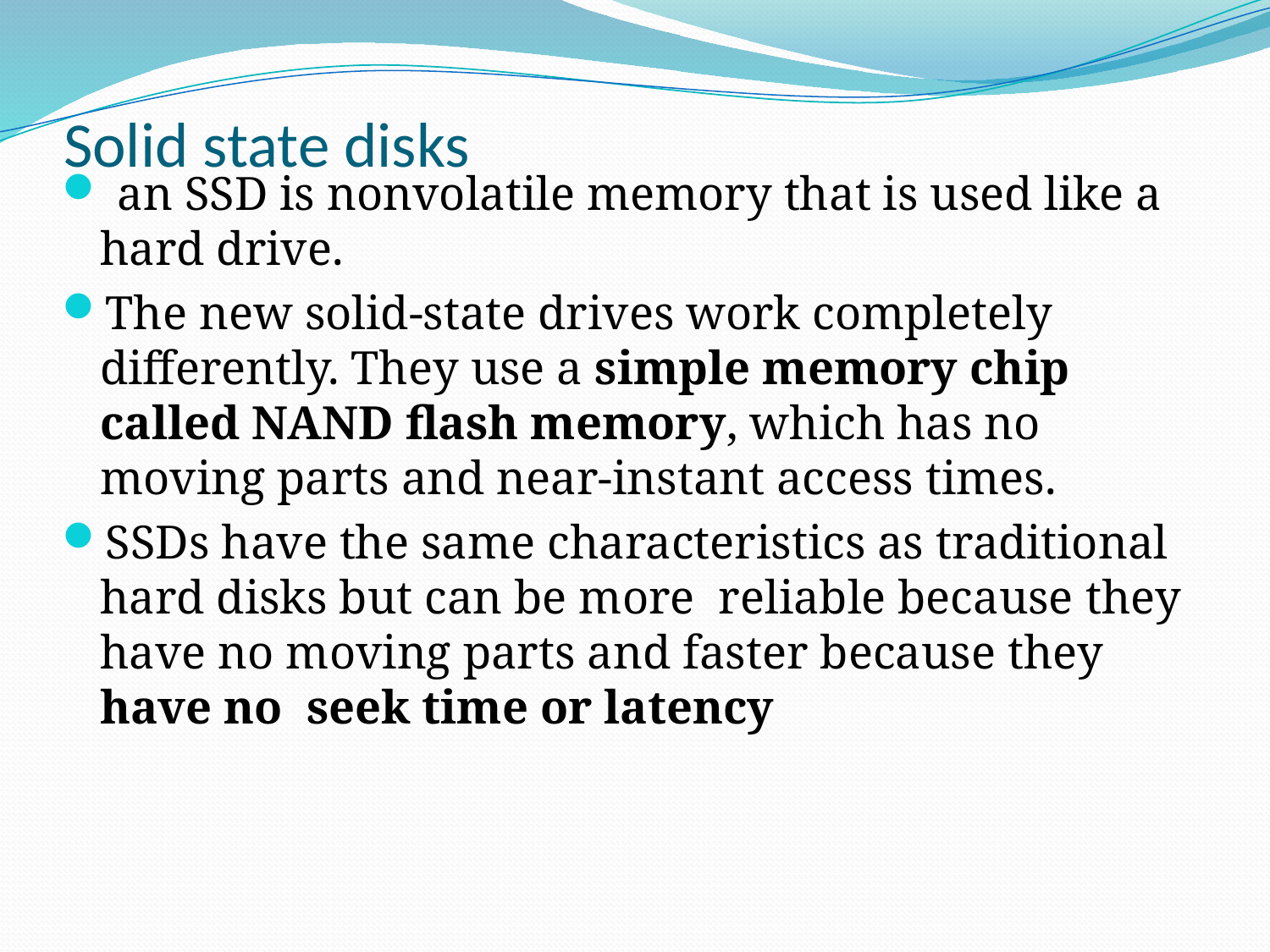

# Solid state disks
 an SSD is nonvolatile memory that is used like a hard drive.
The new solid-state drives work completely differently. They use a simple memory chip called NAND flash memory, which has no moving parts and near-instant access times.
SSDs have the same characteristics as traditional hard disks but can be more  reliable because they have no moving parts and faster because they have no  seek time or latency